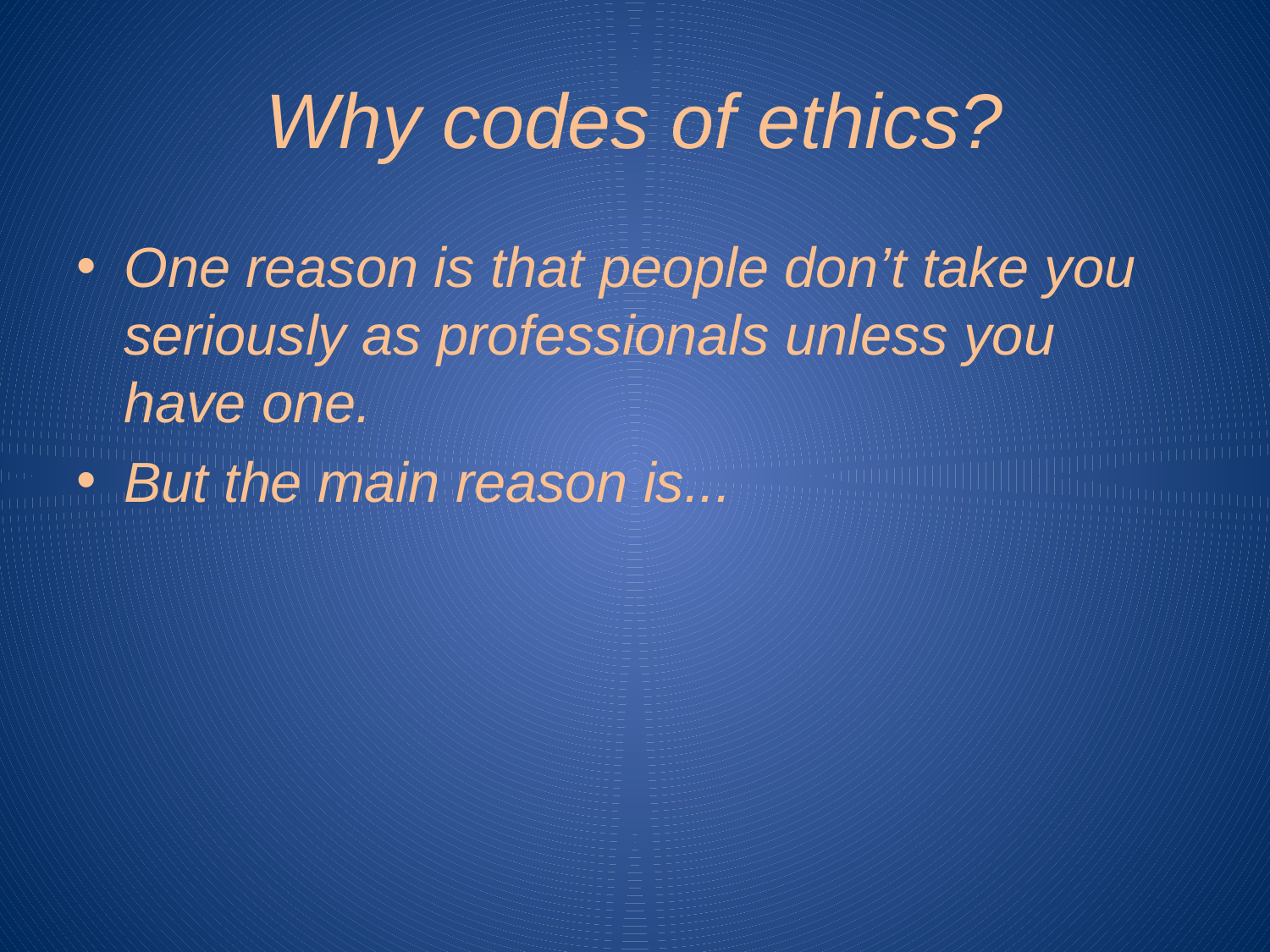

# Why codes of ethics?
One reason is that people don’t take you seriously as professionals unless you have one.
But the main reason is...